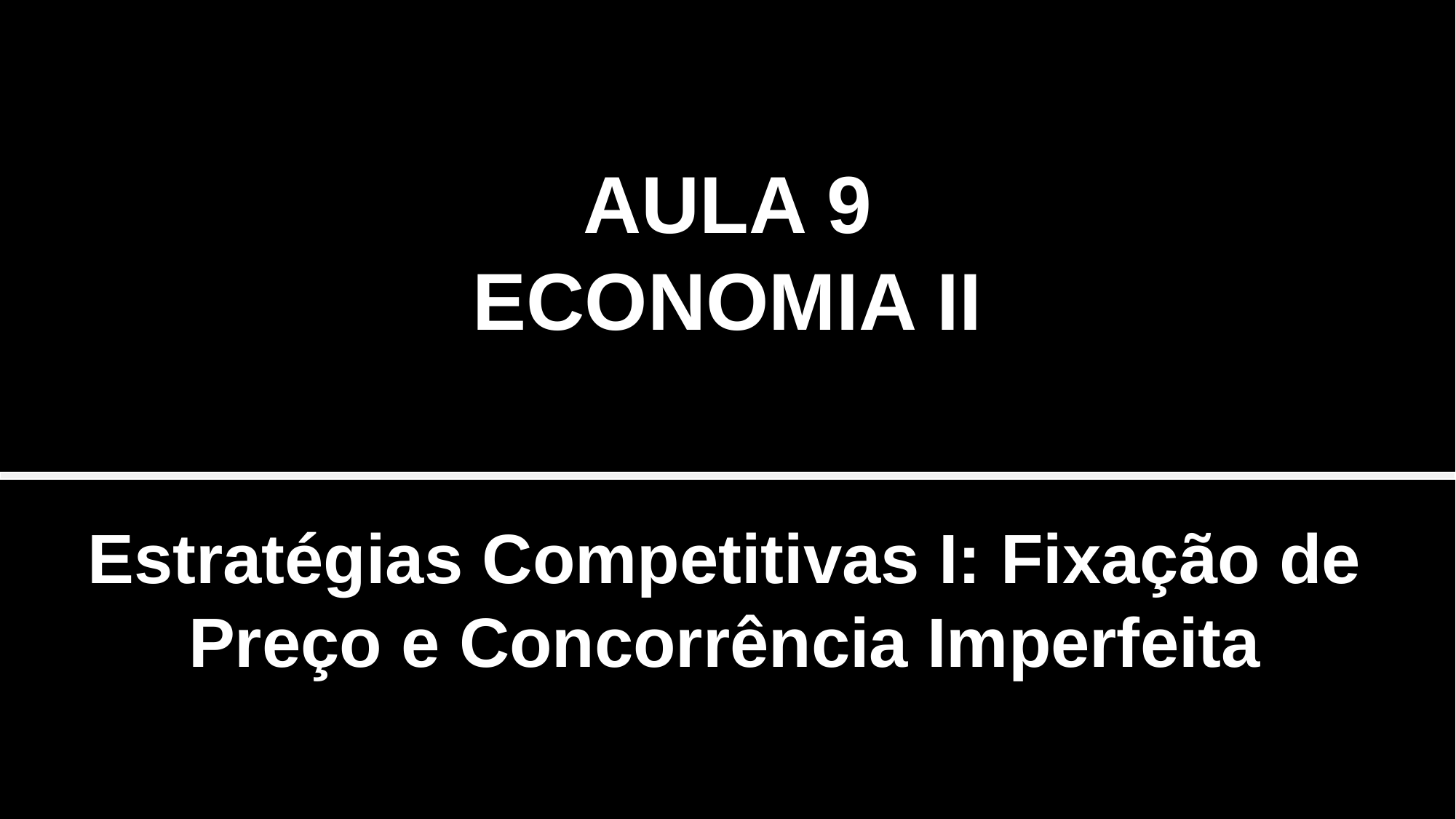

AULA 9
ECONOMIA II

Estratégias Competitivas I: Fixação de Preço e Concorrência Imperfeita